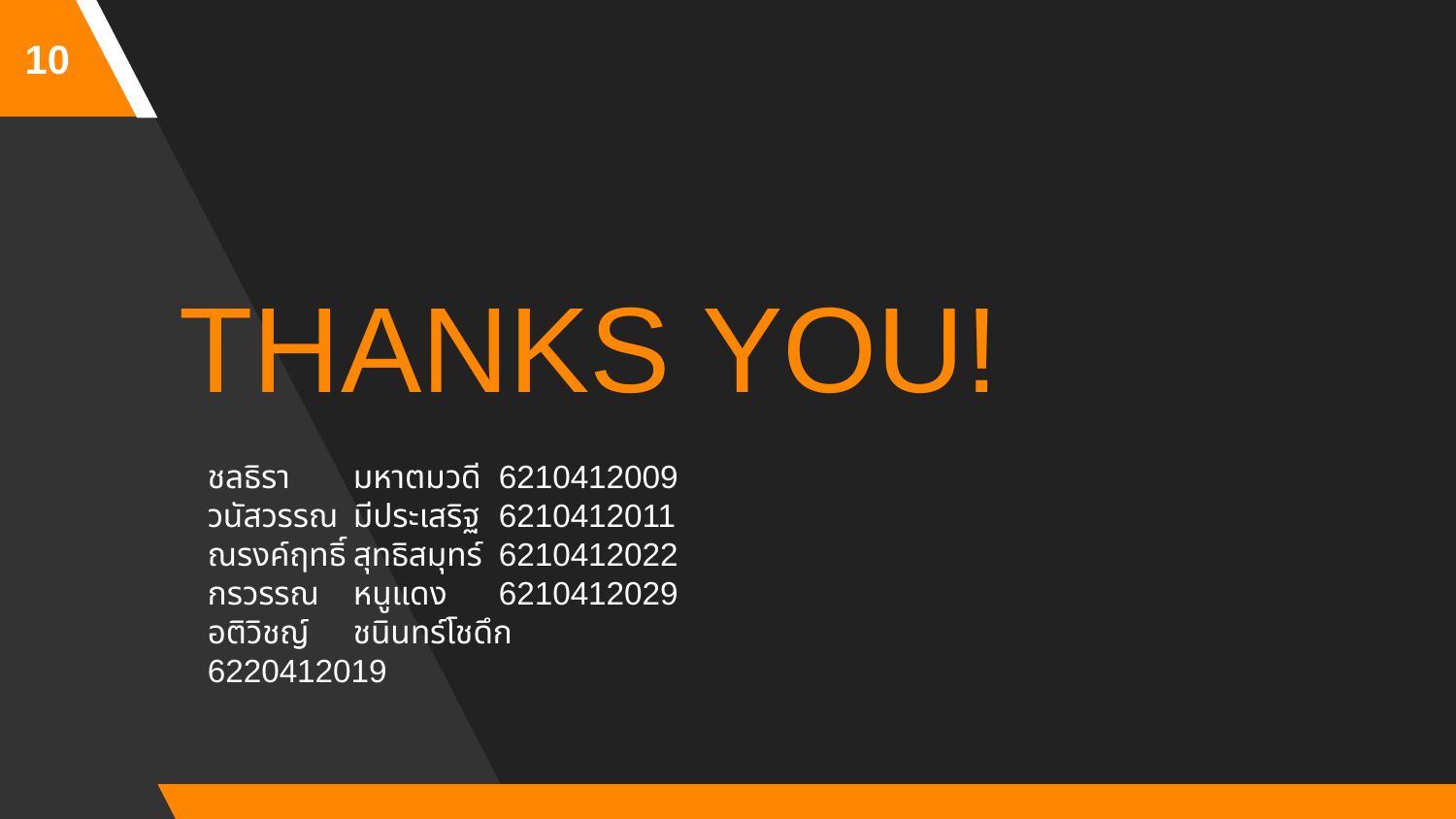

10
THANKS YOU!
ชลธิรา	มหาตมวดี	6210412009  
วนัสวรรณ	มีประเสริฐ	6210412011  
ณรงค์ฤทธิ์	สุทธิสมุทร์	6210412022  
กรวรรณ 	หนูแดง	6210412029  
อติวิชญ์	ชนินทร์โชดึก	6220412019